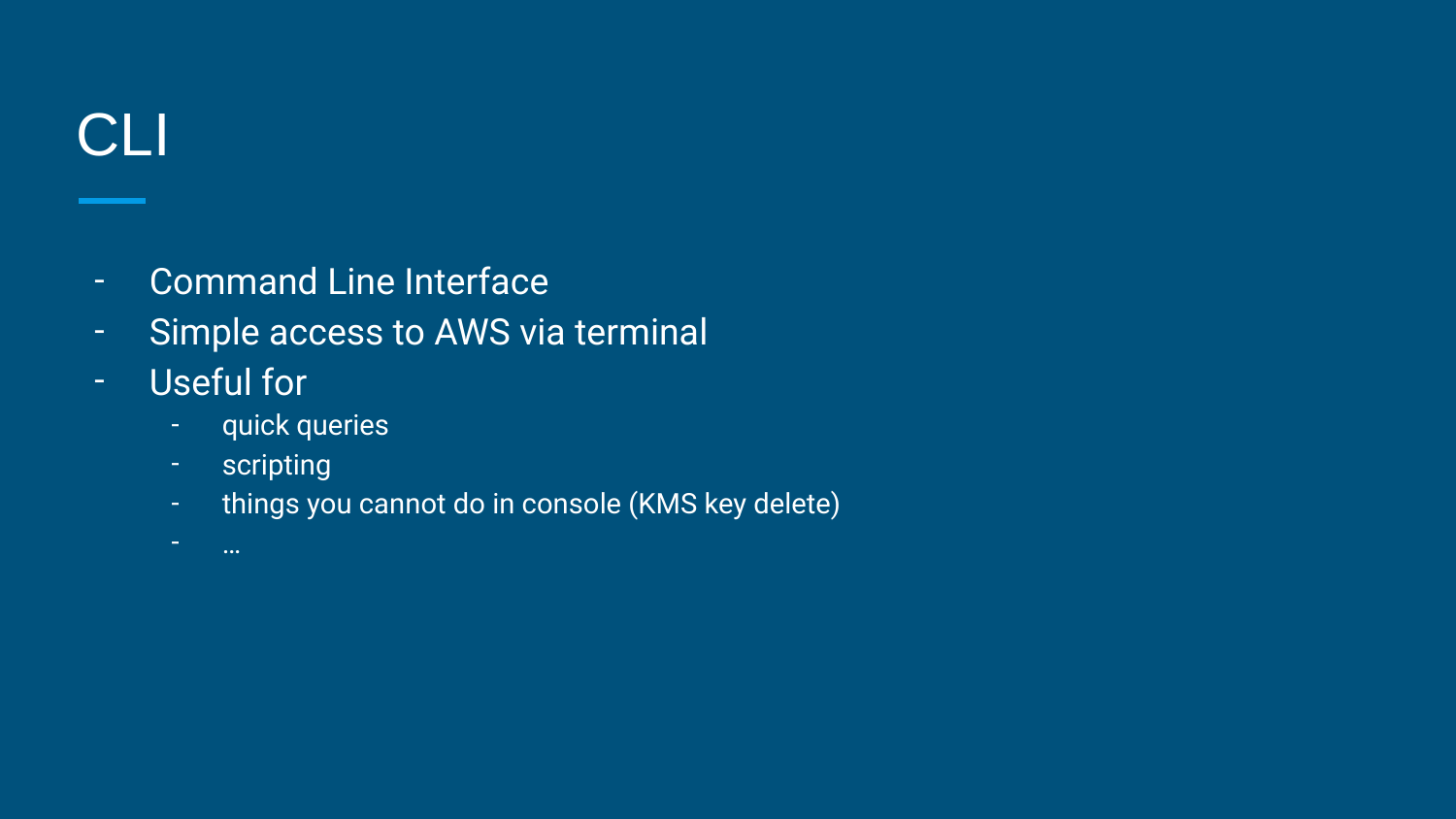

# CLI
Command Line Interface
Simple access to AWS via terminal
Useful for
quick queries
scripting
things you cannot do in console (KMS key delete)
…